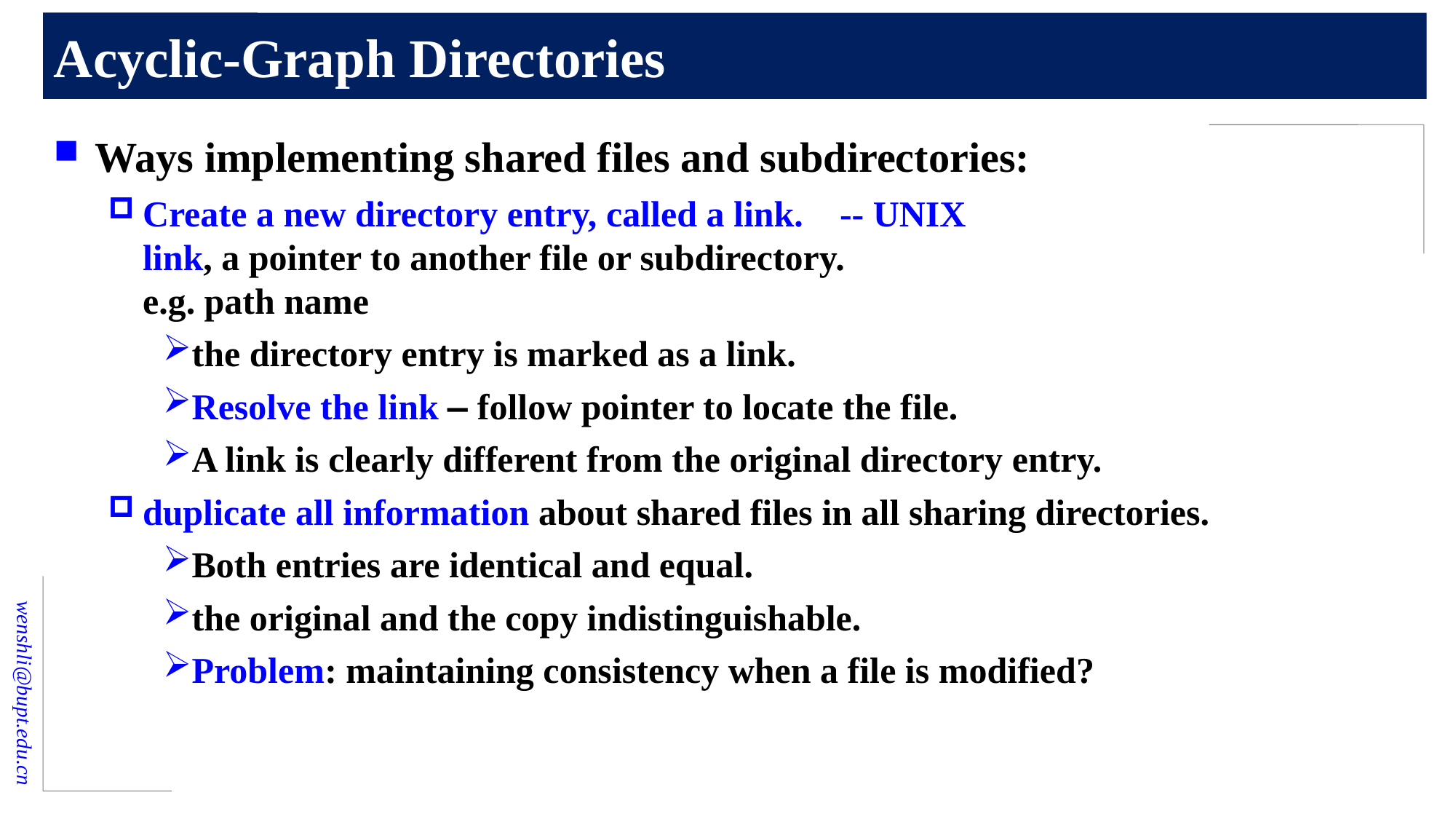

# Acyclic-Graph Directories
Ways implementing shared files and subdirectories:
Create a new directory entry, called a link.    -- UNIX
link, a pointer to another file or subdirectory.
e.g. path name
the directory entry is marked as a link.
Resolve the link – follow pointer to locate the file.
A link is clearly different from the original directory entry.
duplicate all information about shared files in all sharing directories.
Both entries are identical and equal.
the original and the copy indistinguishable.
Problem: maintaining consistency when a file is modified?
34